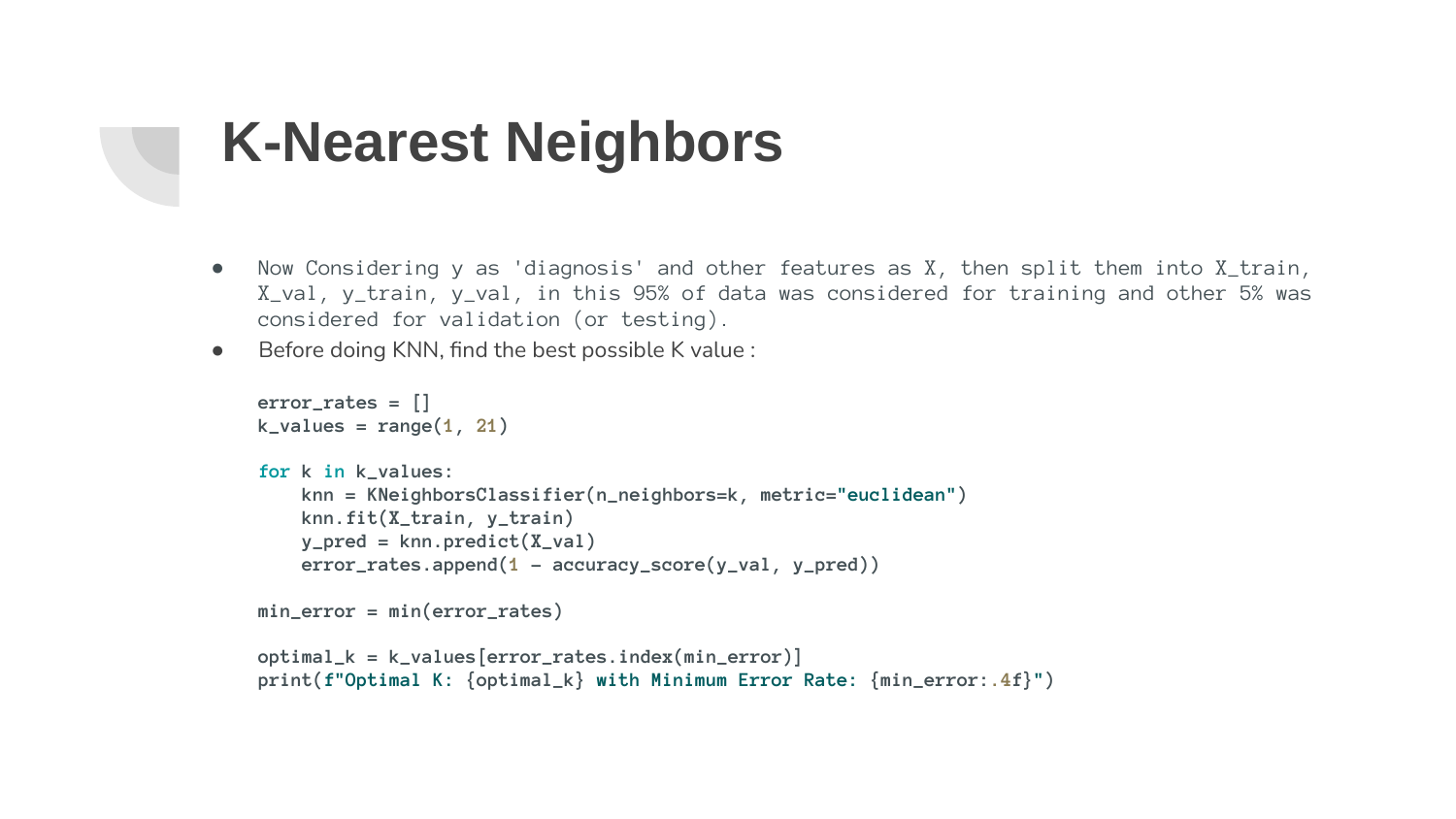

# K-Nearest Neighbors
Now Considering y as 'diagnosis' and other features as X, then split them into X_train, X_val, y_train, y_val, in this 95% of data was considered for training and other 5% was considered for validation (or testing).
Before doing KNN, find the best possible K value :
error_rates = []
k_values = range(1, 21) # Test k from 1 to 20
for k in k_values:
    knn = KNeighborsClassifier(n_neighbors=k, metric="euclidean")
    knn.fit(X_train, y_train)
    y_pred = knn.predict(X_val)
    error_rates.append(1 - accuracy_score(y_val, y_pred))
min_error = min(error_rates)
optimal_k = k_values[error_rates.index(min_error)]
print(f"Optimal K: {optimal_k} with Minimum Error Rate: {min_error:.4f}")